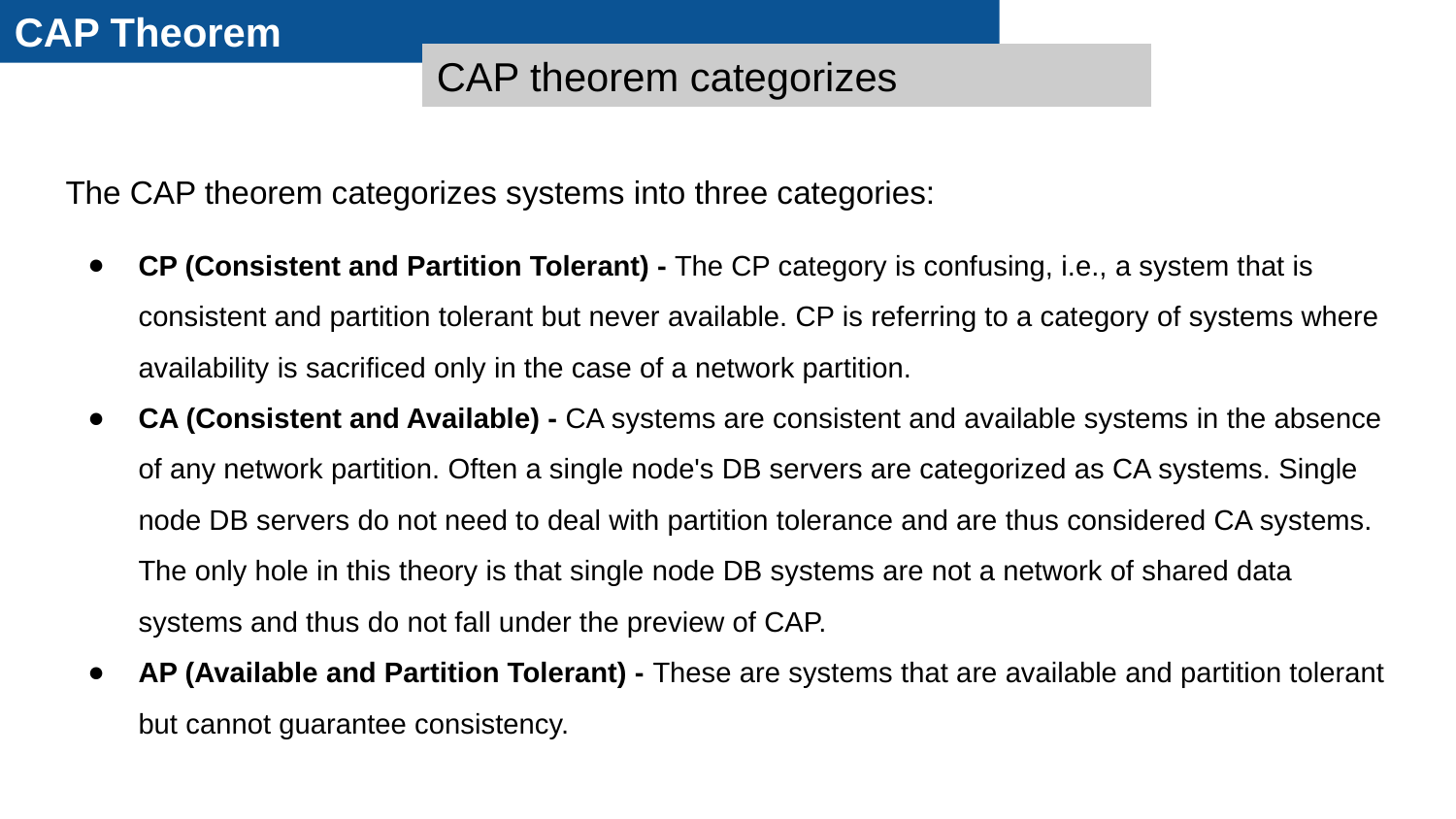

CAP Theorem

CAP theorem categorizes
The CAP theorem categorizes systems into three categories:
CP (Consistent and Partition Tolerant) - The CP category is confusing, i.e., a system that is consistent and partition tolerant but never available. CP is referring to a category of systems where availability is sacrificed only in the case of a network partition.
CA (Consistent and Available) - CA systems are consistent and available systems in the absence of any network partition. Often a single node's DB servers are categorized as CA systems. Single node DB servers do not need to deal with partition tolerance and are thus considered CA systems. The only hole in this theory is that single node DB systems are not a network of shared data systems and thus do not fall under the preview of CAP.
AP (Available and Partition Tolerant) - These are systems that are available and partition tolerant but cannot guarantee consistency.